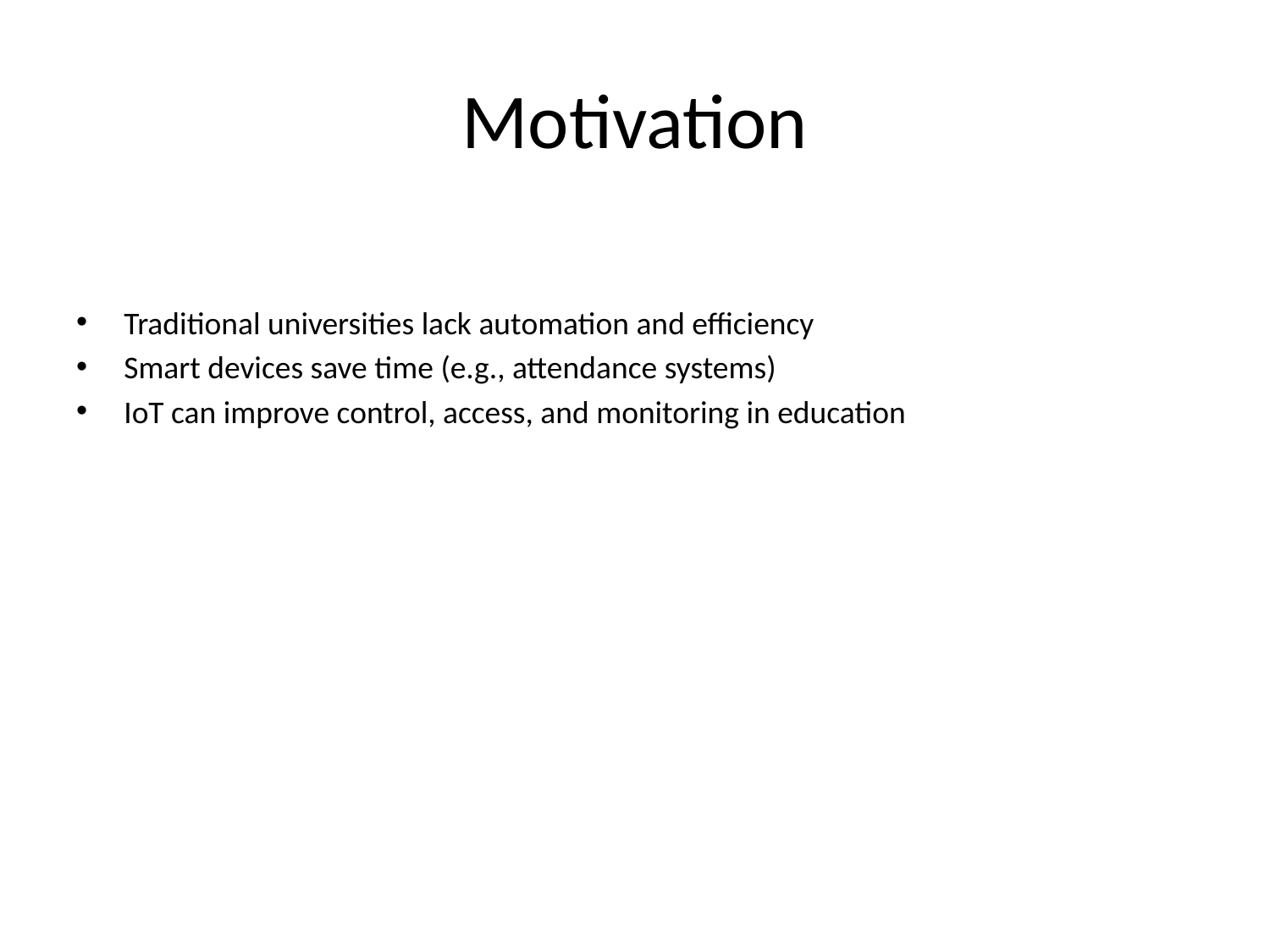

# Motivation

Traditional universities lack automation and efficiency
Smart devices save time (e.g., attendance systems)
IoT can improve control, access, and monitoring in education